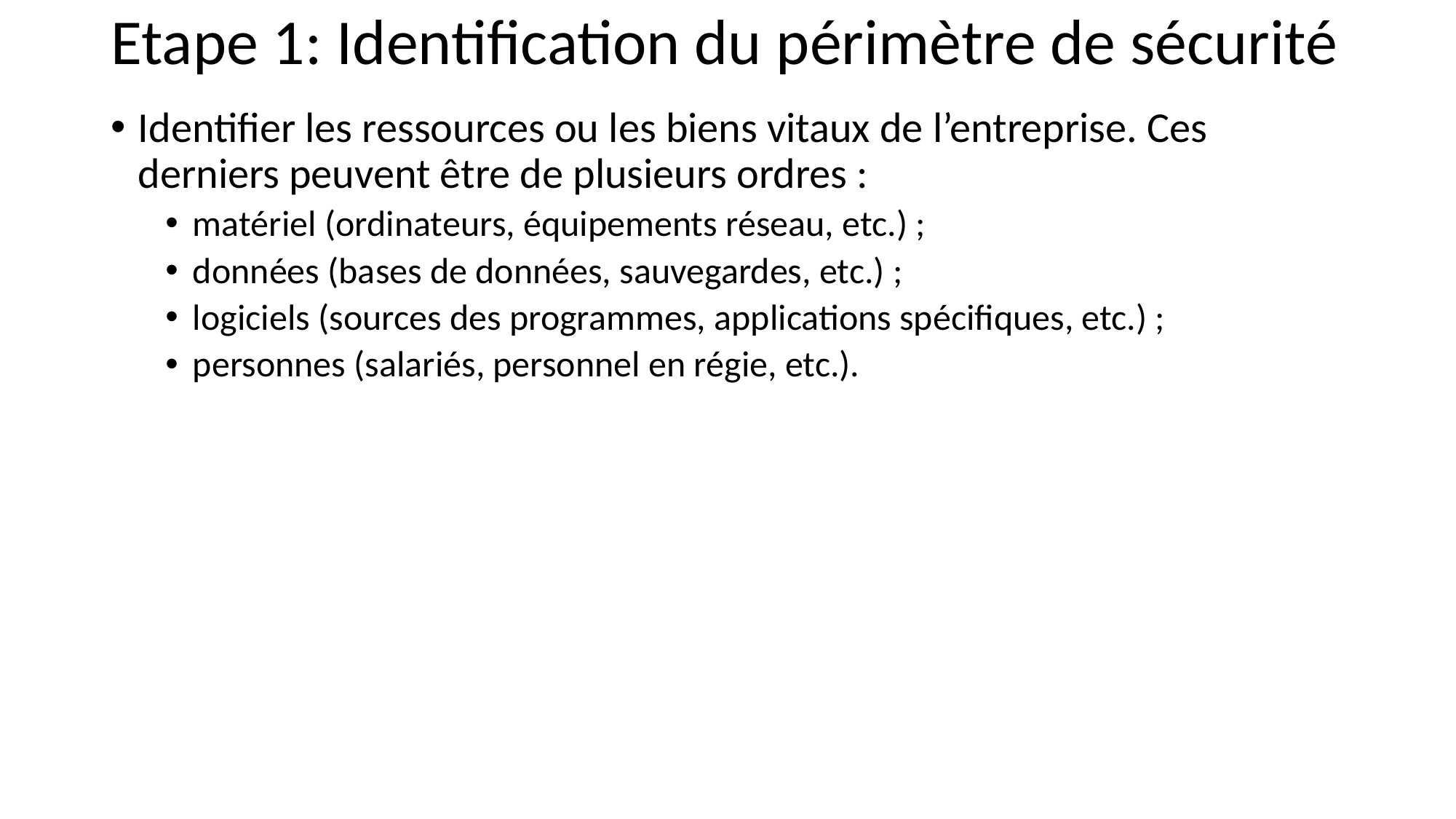

# Etape 1: Identification du périmètre de sécurité
Identifier les ressources ou les biens vitaux de l’entreprise. Ces derniers peuvent être de plusieurs ordres :
matériel (ordinateurs, équipements réseau, etc.) ;
données (bases de données, sauvegardes, etc.) ;
logiciels (sources des programmes, applications spécifiques, etc.) ;
personnes (salariés, personnel en régie, etc.).